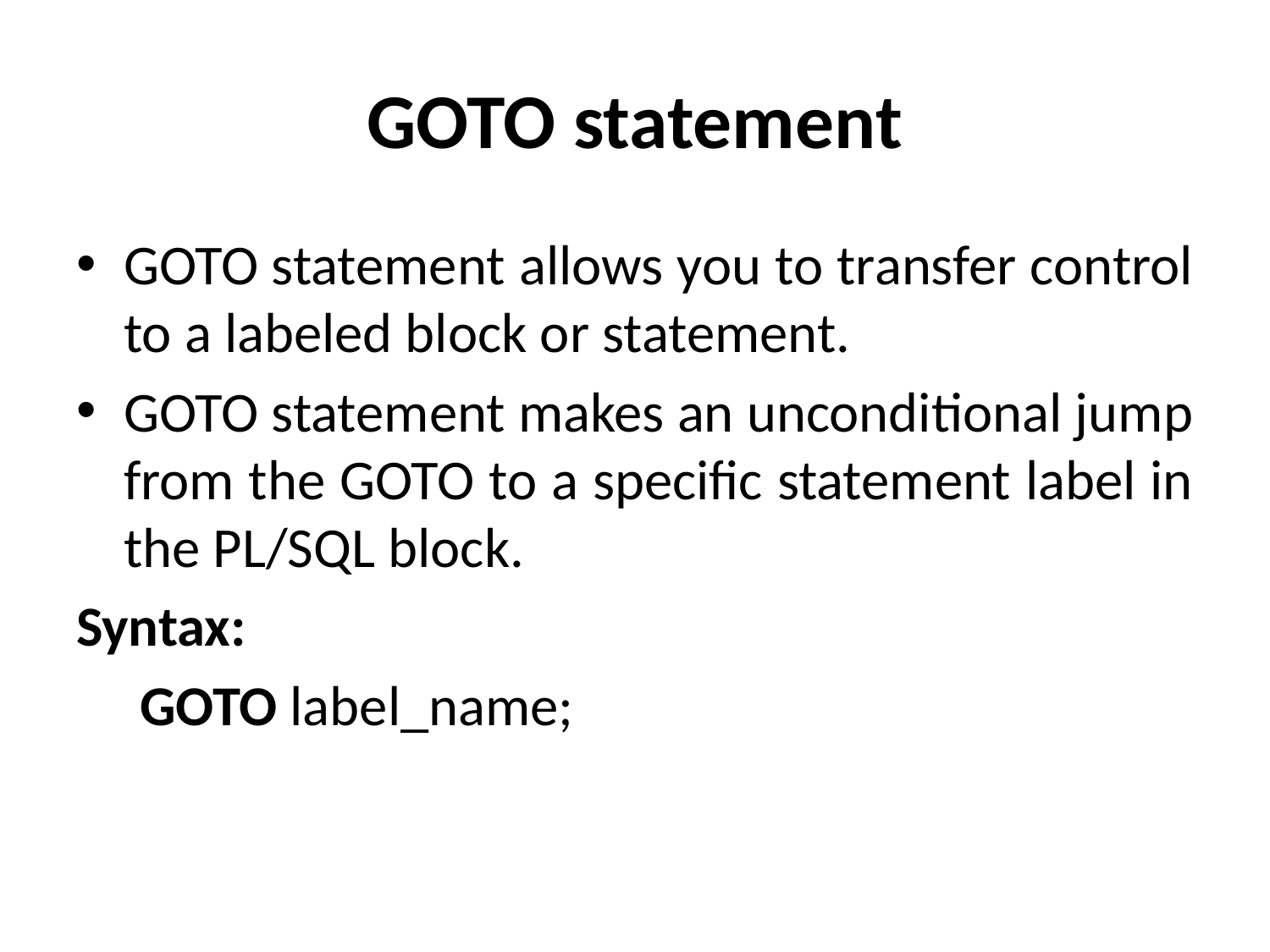

# GOTO statement
GOTO statement allows you to transfer control to a labeled block or statement.
GOTO statement makes an unconditional jump from the GOTO to a specific statement label in the PL/SQL block.
Syntax:
     GOTO label_name;